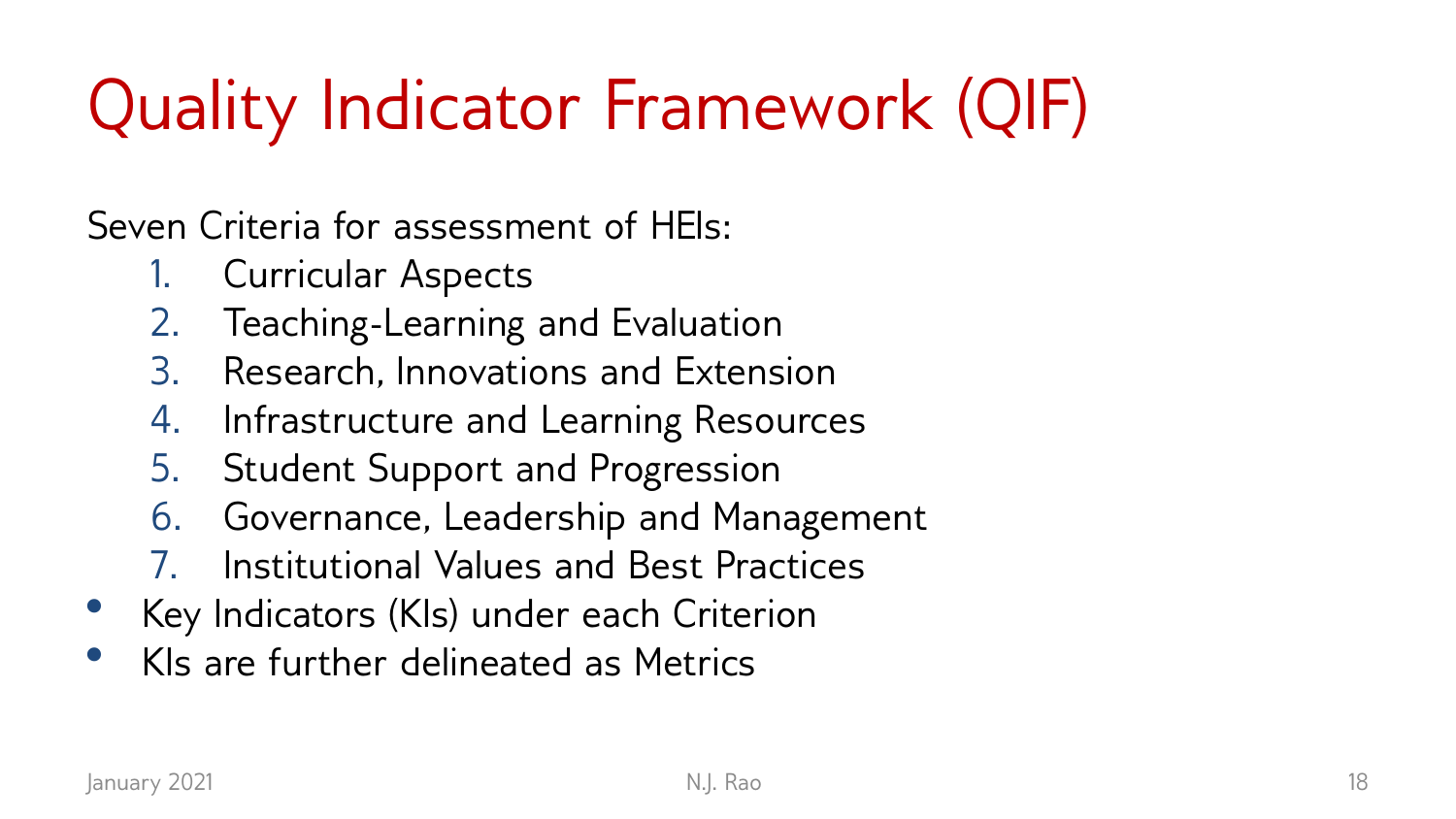

# Quality Indicator Framework (QIF)
Seven Criteria for assessment of HEIs:
Curricular Aspects
Teaching-Learning and Evaluation
Research, Innovations and Extension
Infrastructure and Learning Resources
Student Support and Progression
Governance, Leadership and Management
Institutional Values and Best Practices
Key Indicators (KIs) under each Criterion
KIs are further delineated as Metrics
January 2021
N.J. Rao
18